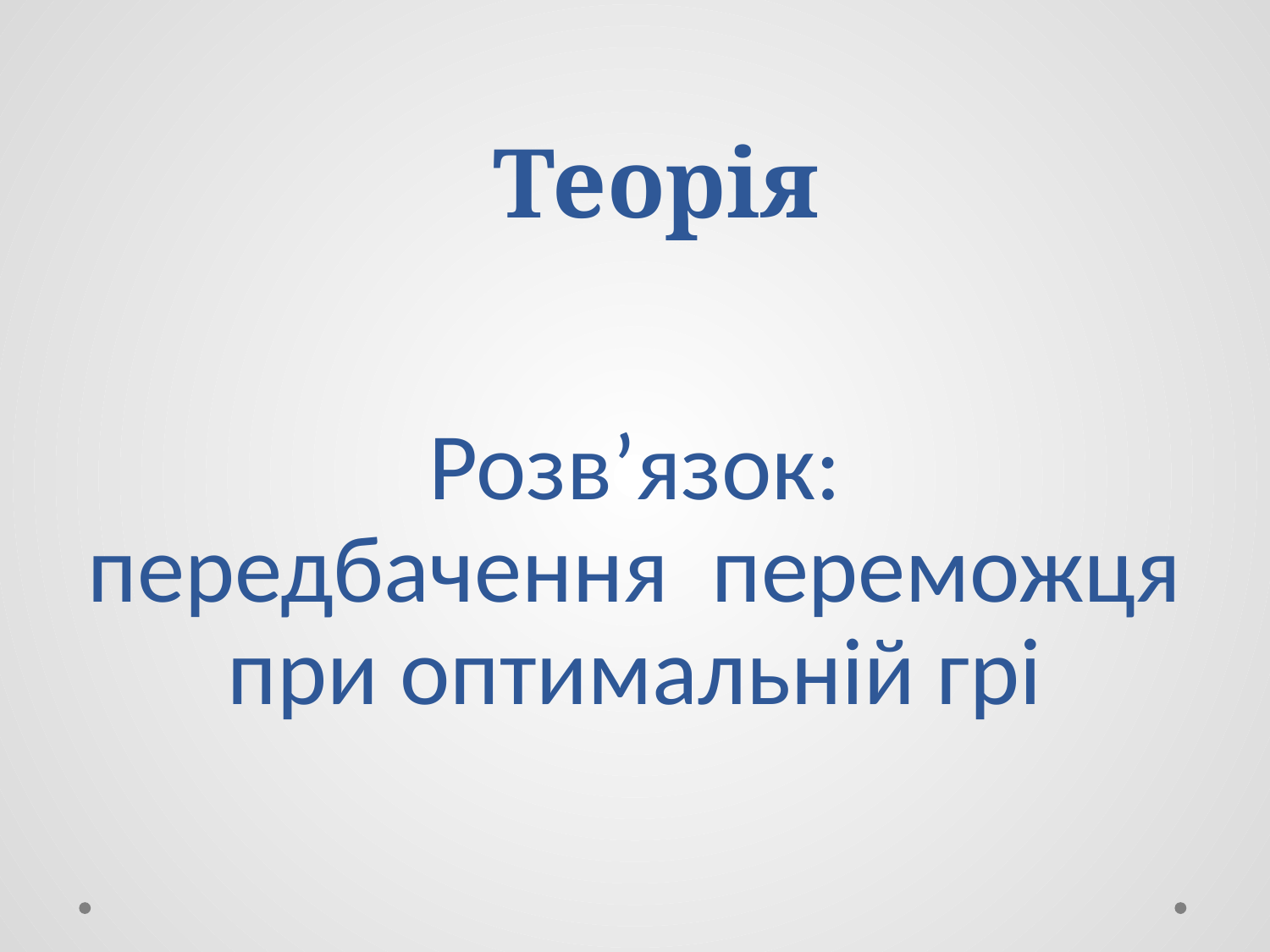

Теорія
# Розв’язок: передбачення  переможця при оптимальній грі